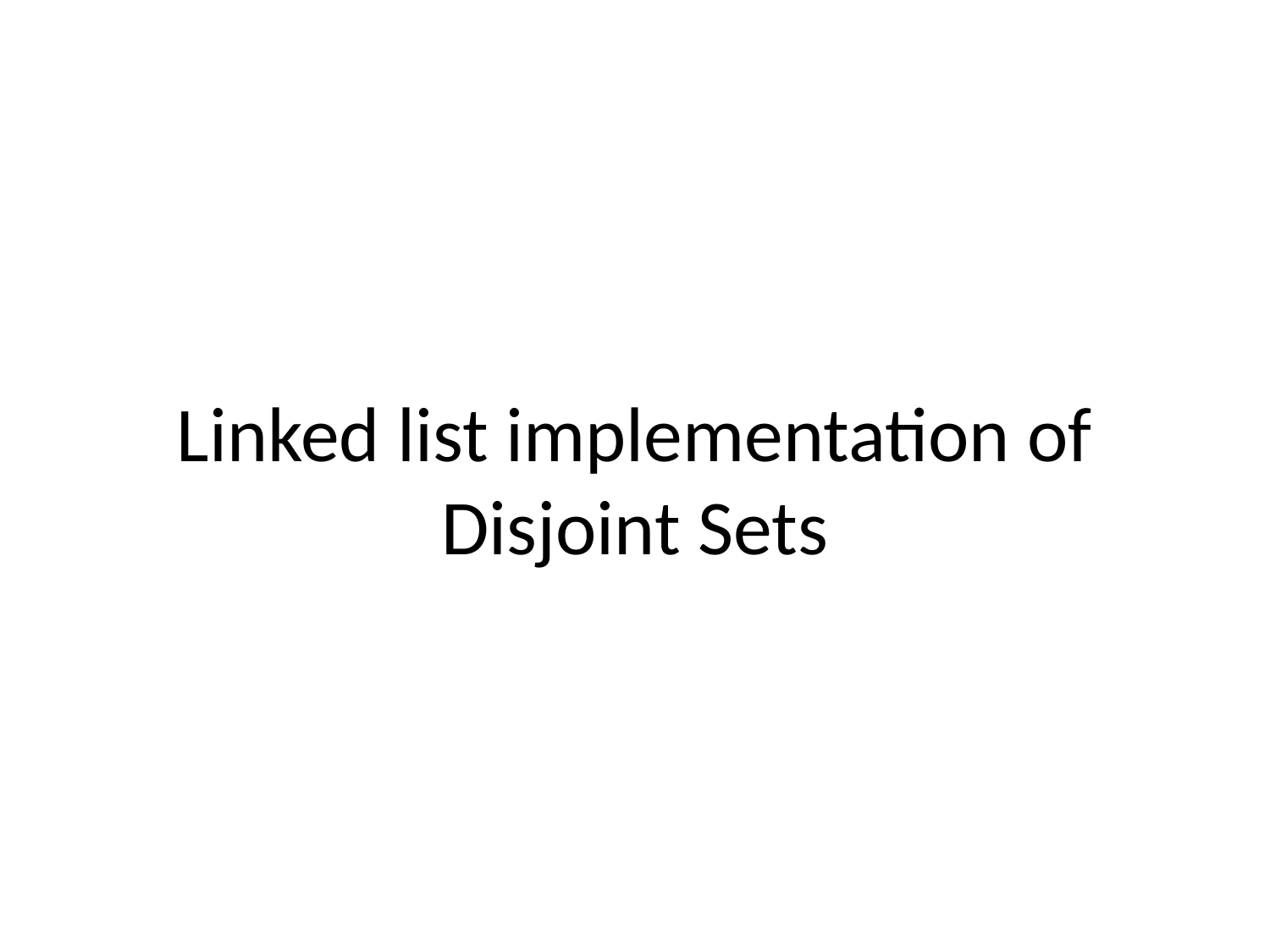

# Linked list implementation of Disjoint Sets